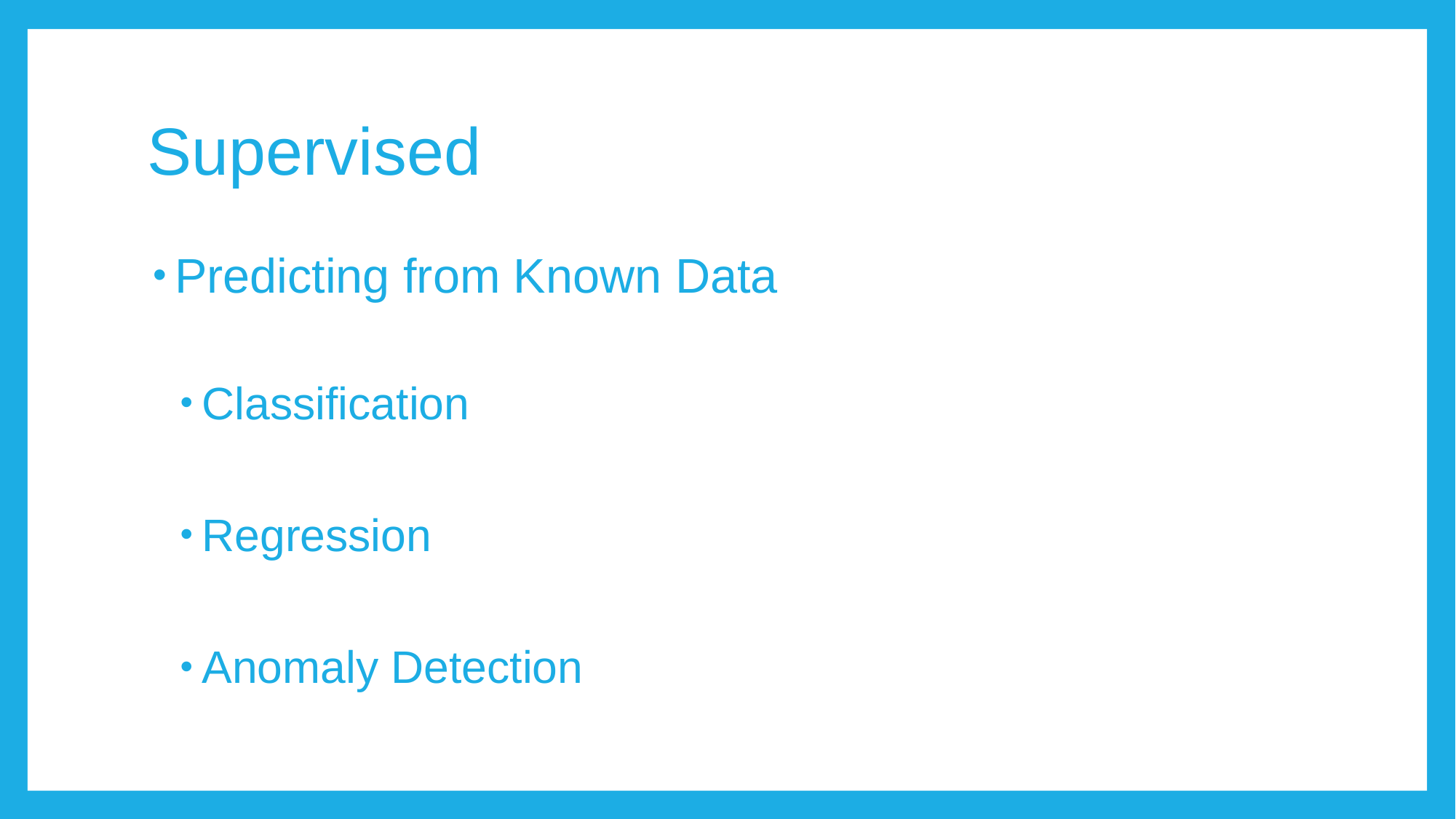

# Supervised
Predicting from Known Data

Classification

Regression

Anomaly Detection